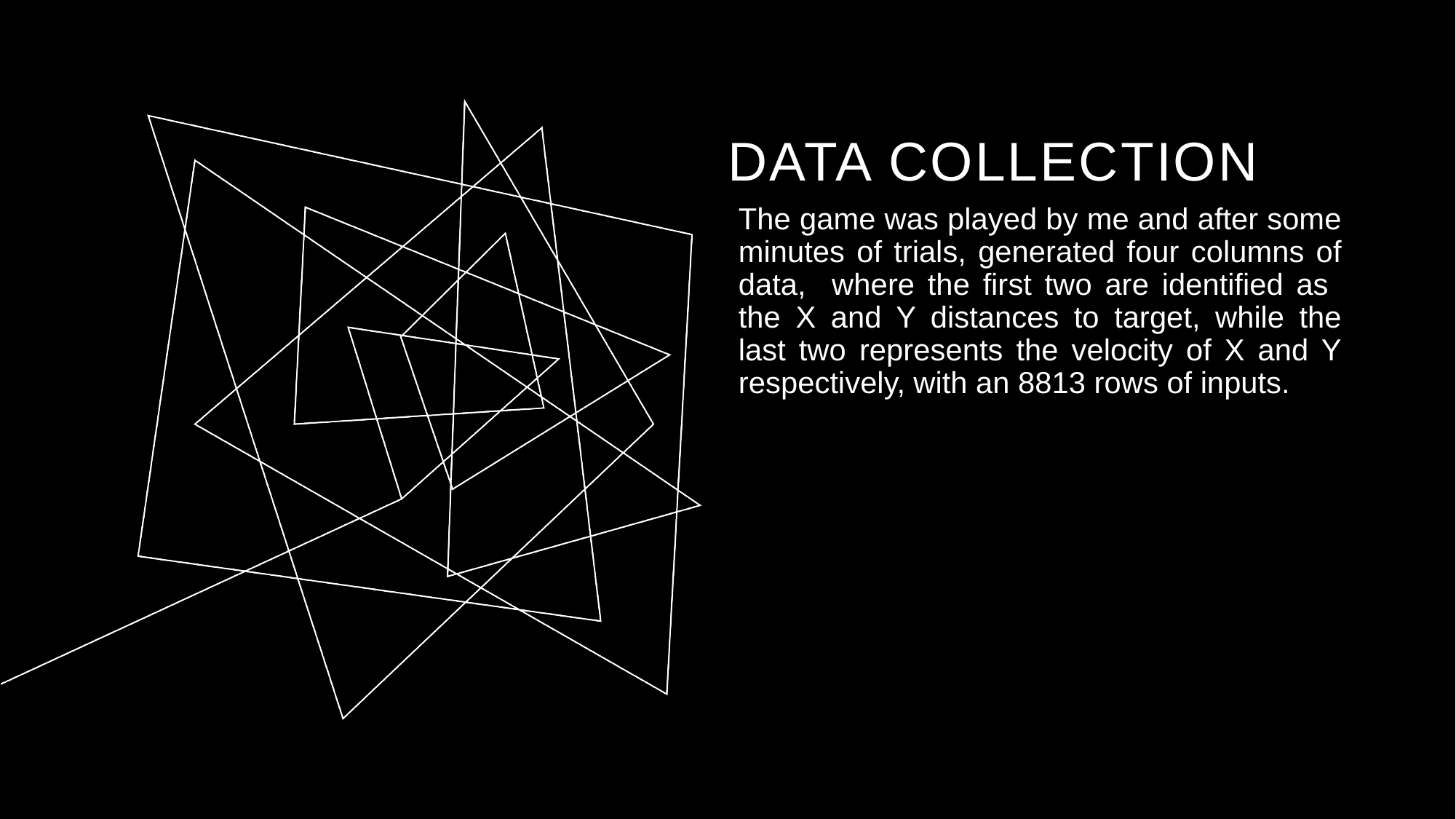

# Data collection
The game was played by me and after some minutes of trials, generated four columns of data,  where the first two are identified as  the X and Y distances to target, while the last two represents the velocity of X and Y respectively, with an 8813 rows of inputs.